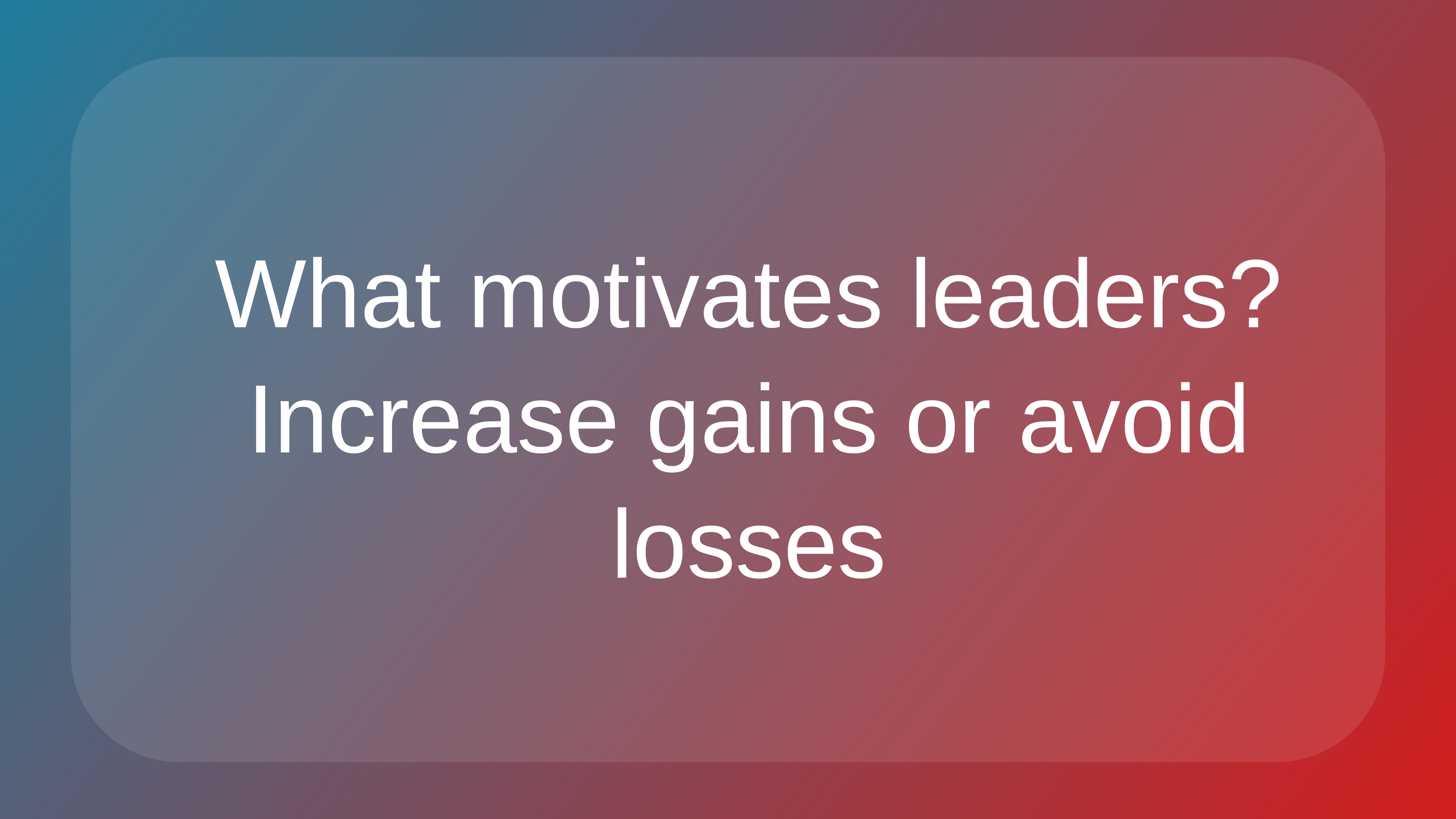

What motivates leaders?
Increase gains or avoid losses